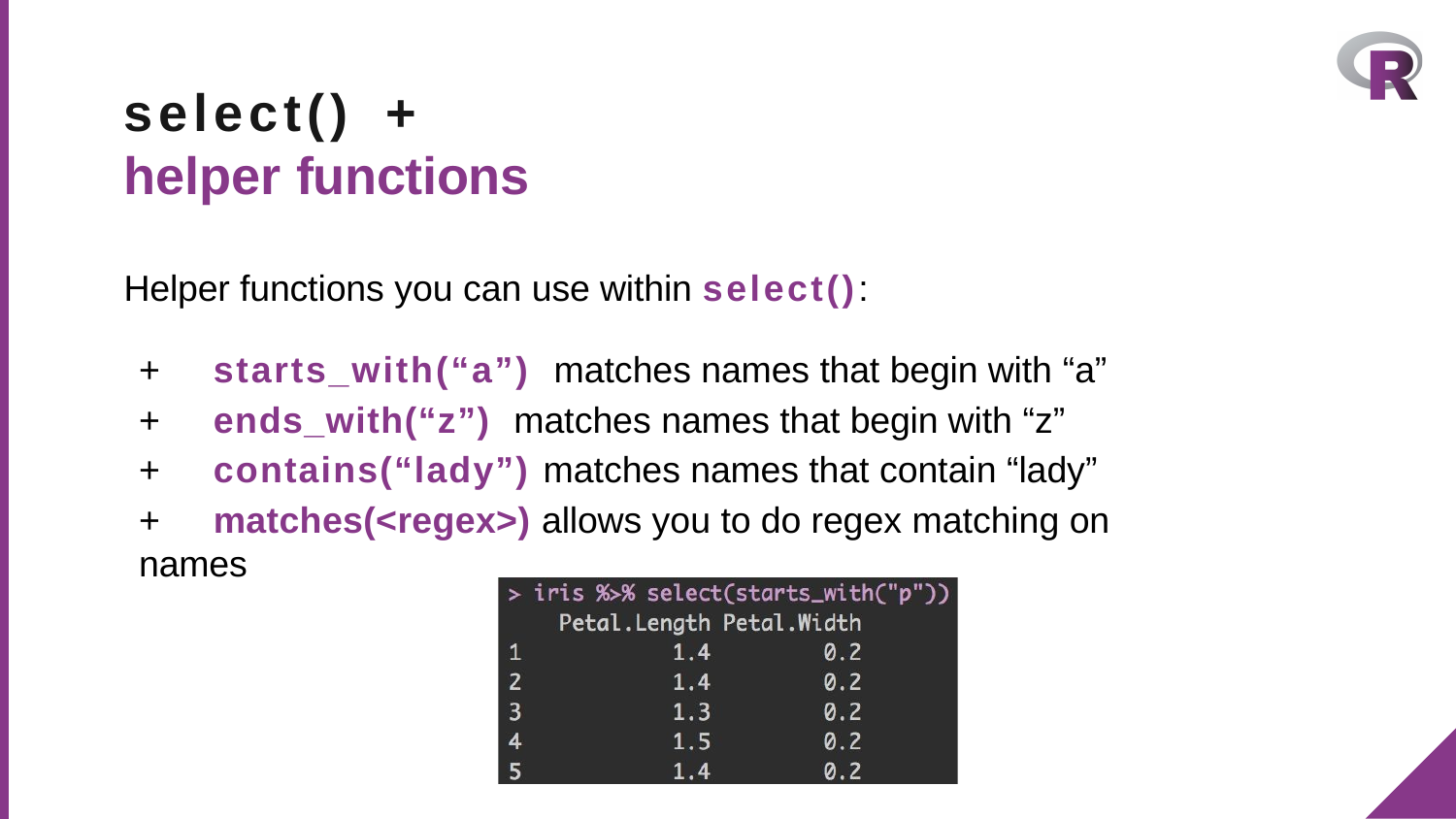

# select()	+  helper functions
Helper functions you can use within select():
+	starts_with(“a”)	matches names that begin with “a”
+	ends_with(“z”)	matches names that begin with “z”
+	contains(“lady”) matches names that contain “lady”
+	matches(<regex>) allows you to do regex matching on names